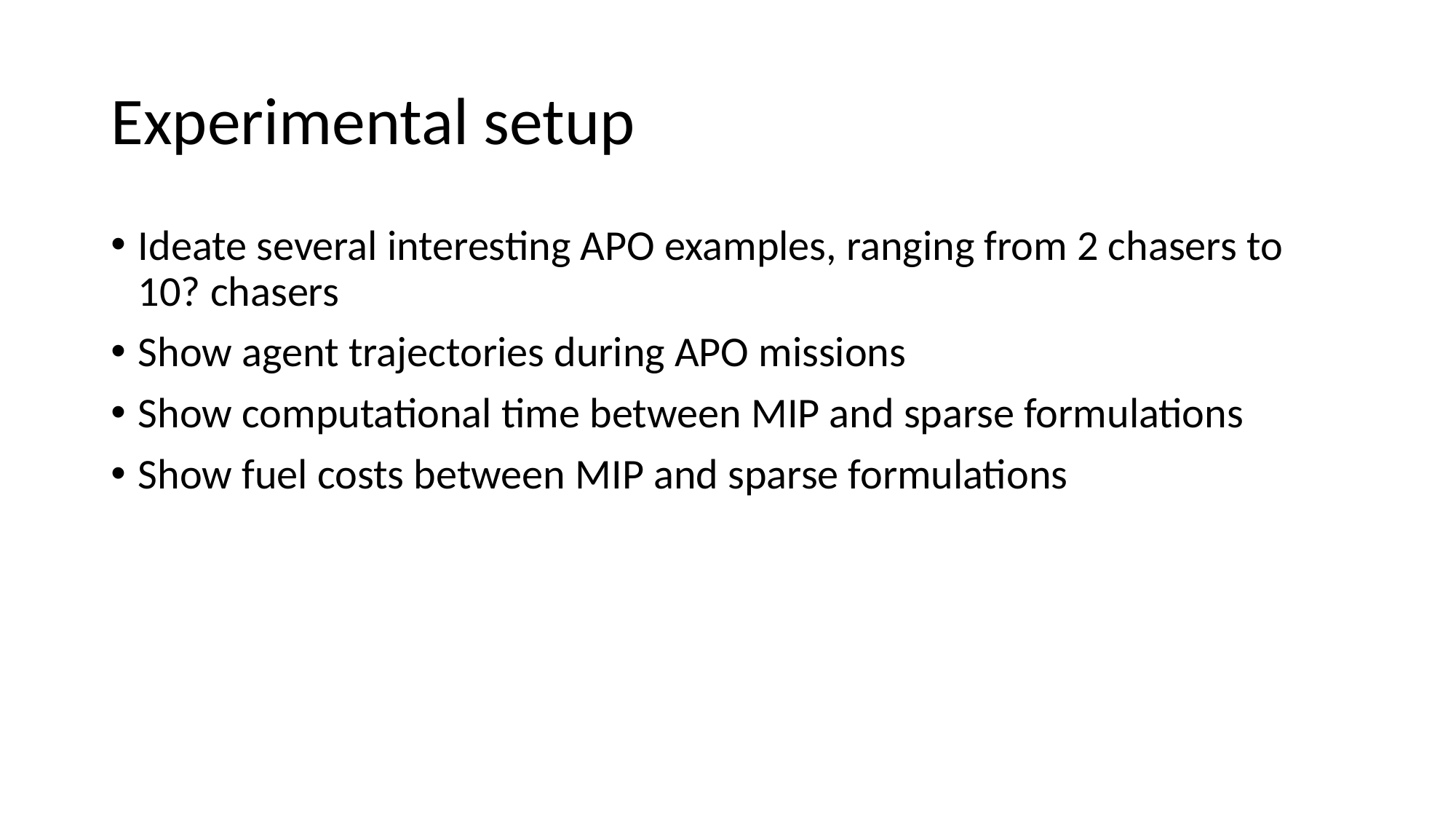

# Experimental setup
Ideate several interesting APO examples, ranging from 2 chasers to 10? chasers
Show agent trajectories during APO missions
Show computational time between MIP and sparse formulations
Show fuel costs between MIP and sparse formulations